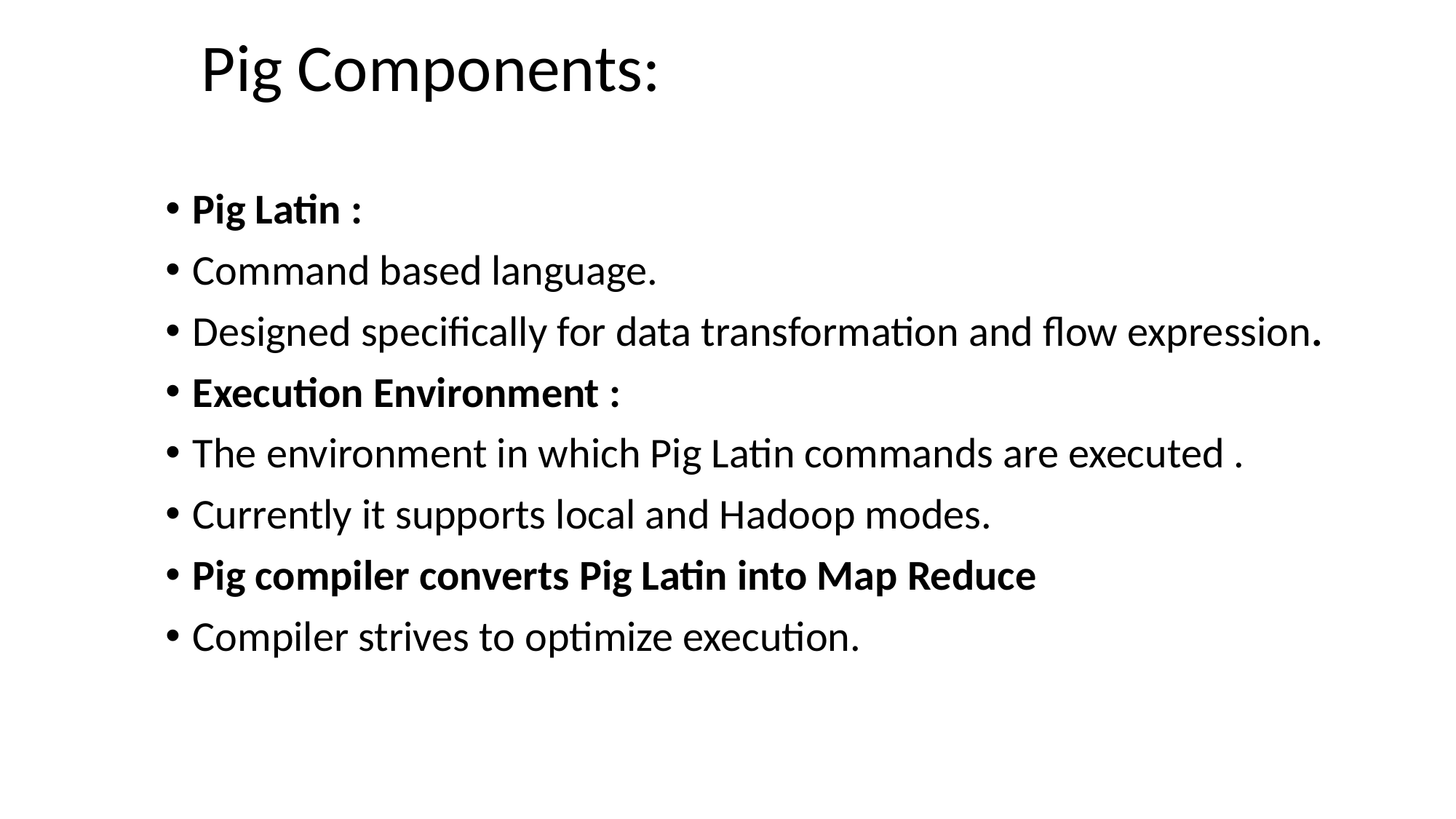

# Pig Components:
Pig Latin :
Command based language.
Designed specifically for data transformation and flow expression.
Execution Environment :
The environment in which Pig Latin commands are executed .
Currently it supports local and Hadoop modes.
Pig compiler converts Pig Latin into Map Reduce
Compiler strives to optimize execution.